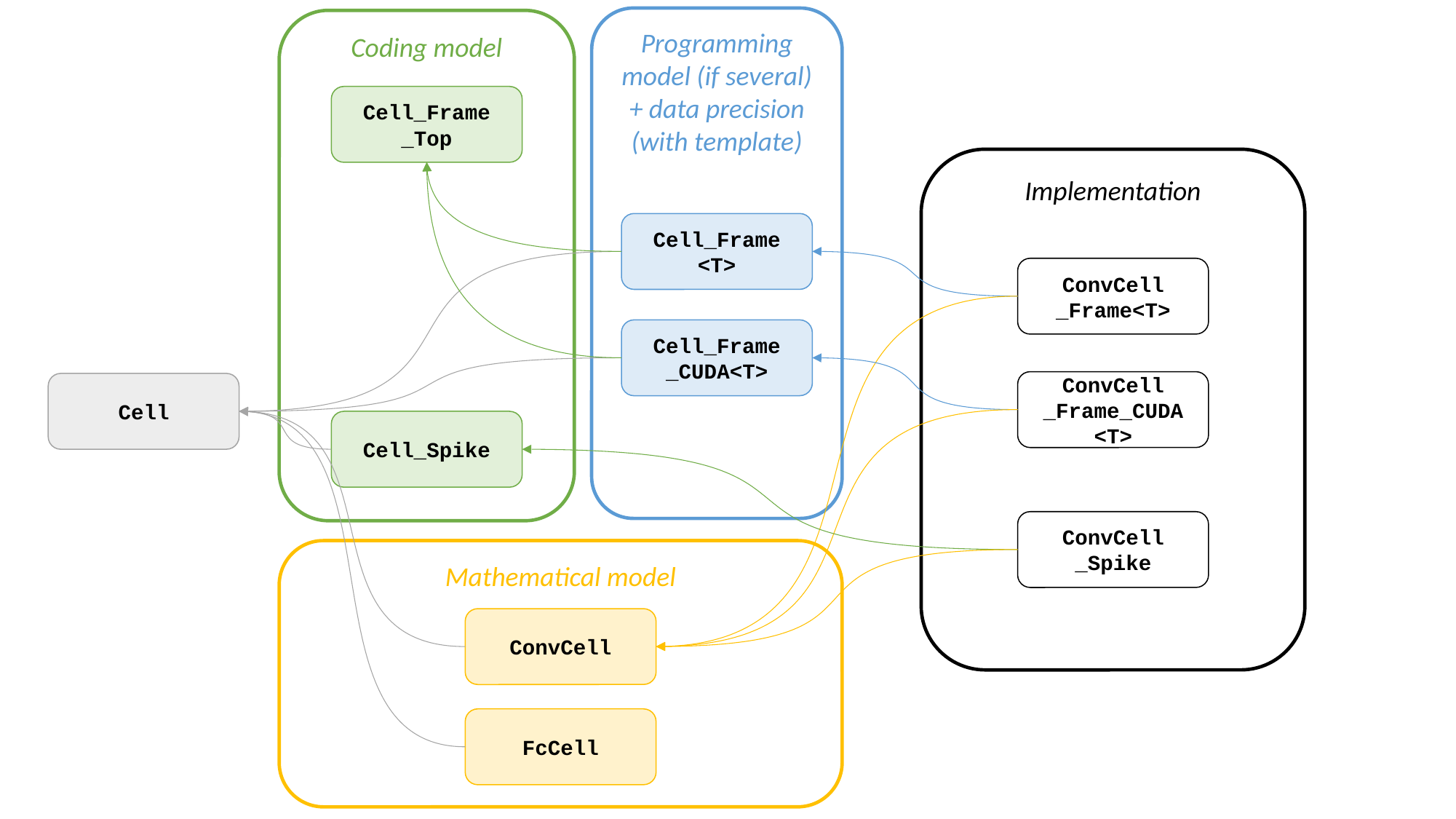

Programming model (if several)
+ data precision (with template)
Coding model
Cell_Frame
_Top
Implementation
Cell_Frame
<T>
ConvCell
_Frame<T>
Cell_Frame
_CUDA<T>
ConvCell
_Frame_CUDA
<T>
Cell
Cell_Spike
ConvCell
_Spike
Mathematical model
ConvCell
FcCell